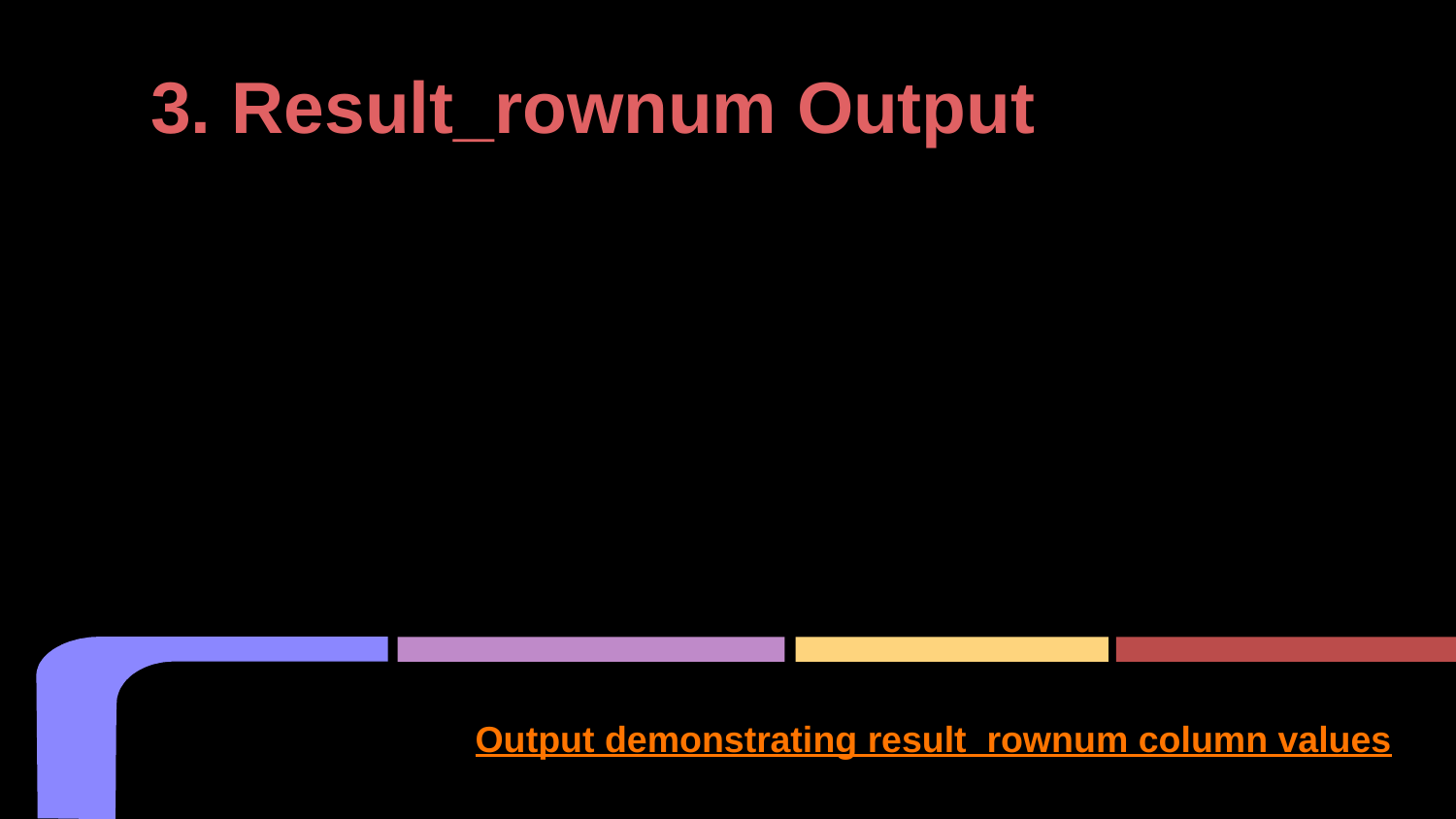

# 3. Result_rownum Output
Output demonstrating result_rownum column values